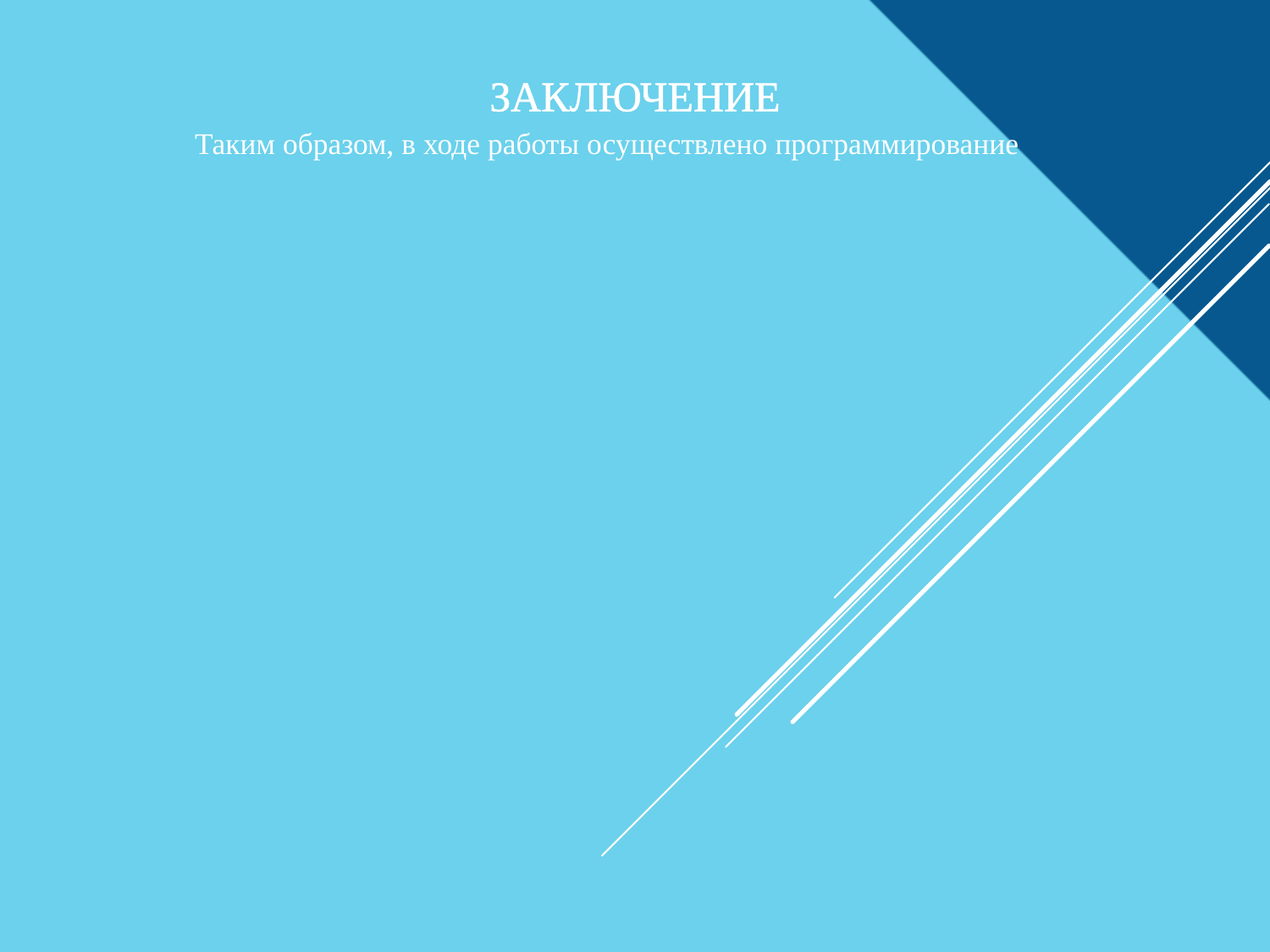

# заключение
	Таким образом, в ходе работы осуществлено программирование